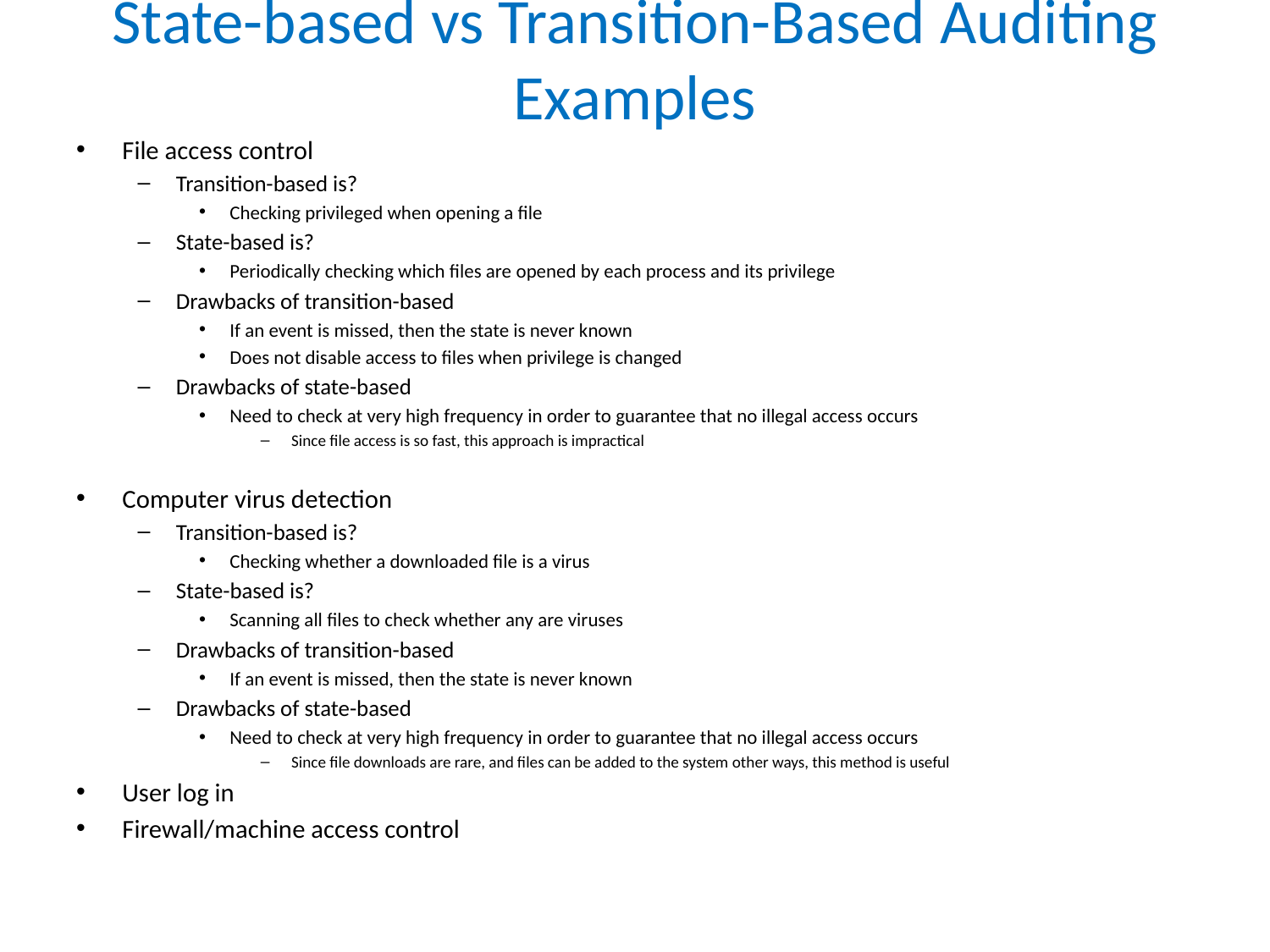

# State-based vs Transition-Based Auditing Examples
File access control
Transition-based is?
Checking privileged when opening a file
State-based is?
Periodically checking which files are opened by each process and its privilege
Drawbacks of transition-based
If an event is missed, then the state is never known
Does not disable access to files when privilege is changed
Drawbacks of state-based
Need to check at very high frequency in order to guarantee that no illegal access occurs
Since file access is so fast, this approach is impractical

Computer virus detection
Transition-based is?
Checking whether a downloaded file is a virus
State-based is?
Scanning all files to check whether any are viruses
Drawbacks of transition-based
If an event is missed, then the state is never known
Drawbacks of state-based
Need to check at very high frequency in order to guarantee that no illegal access occurs
Since file downloads are rare, and files can be added to the system other ways, this method is useful
User log in
Firewall/machine access control